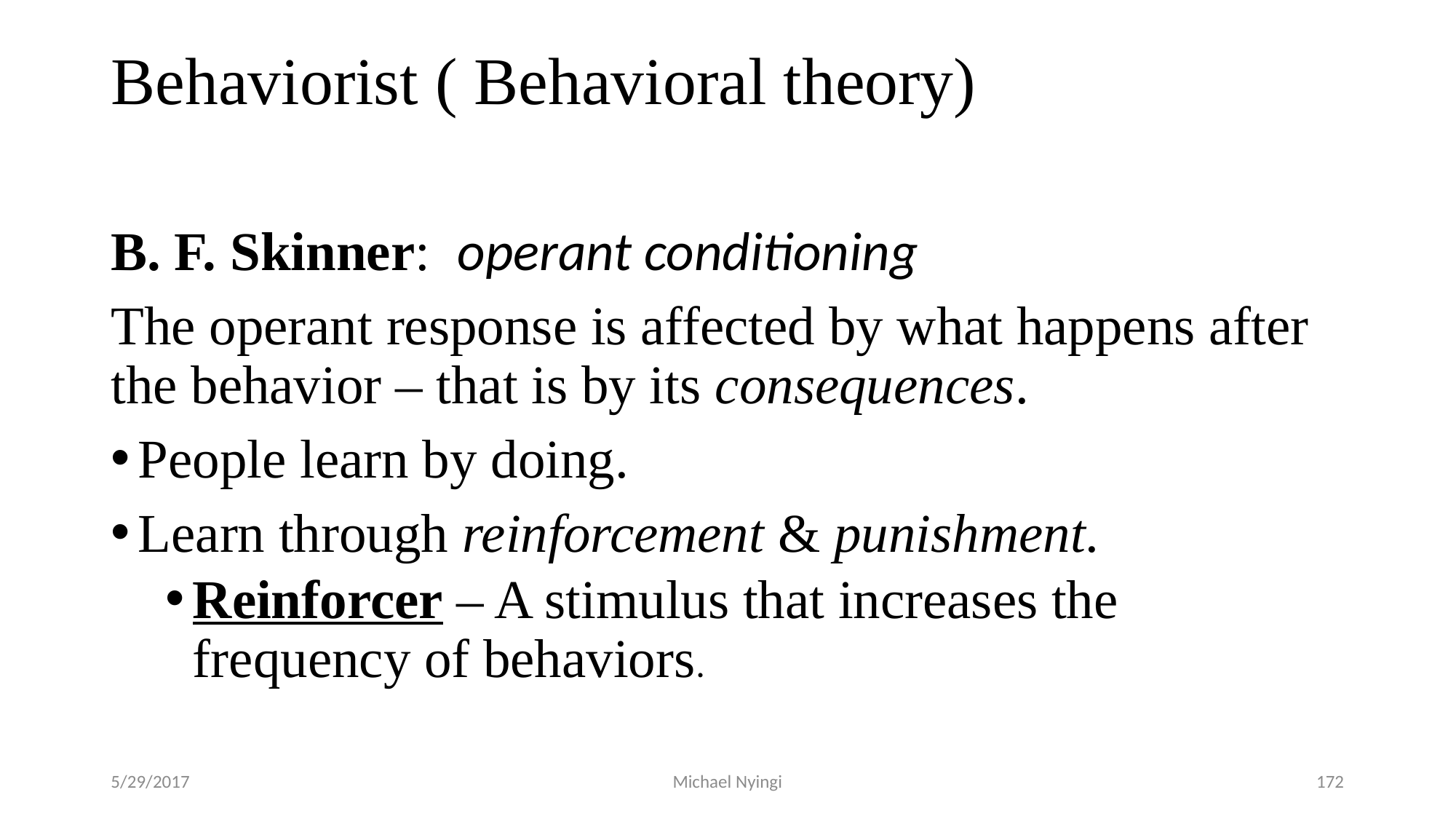

# Behaviorist ( Behavioral theory)
B. F. Skinner:  operant conditioning
The operant response is affected by what happens after the behavior – that is by its consequences.
People learn by doing.
Learn through reinforcement & punishment.
Reinforcer – A stimulus that increases the frequency of behaviors.

5/29/2017
Michael Nyingi
172